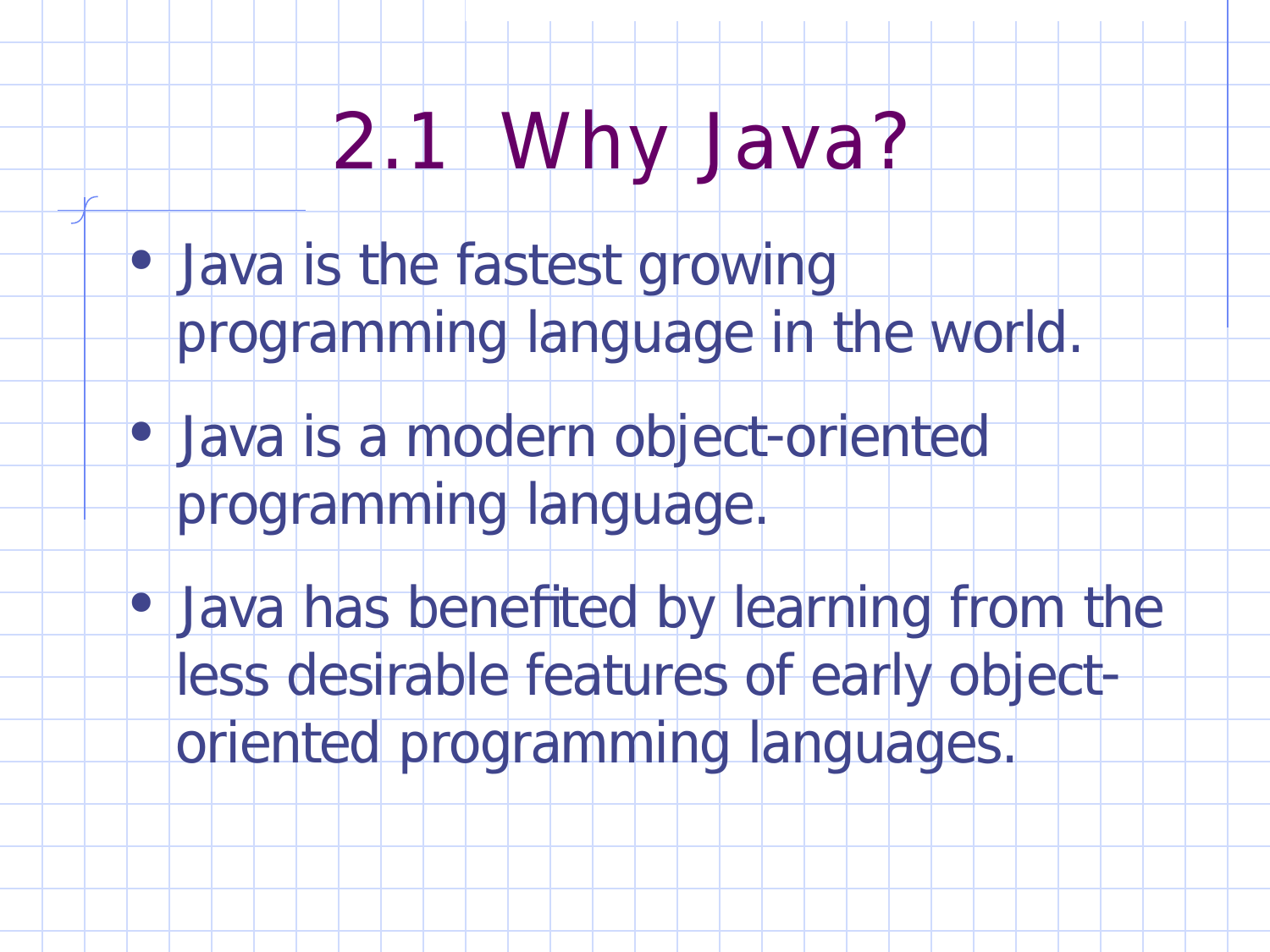

# 2.1  Why Java?
Java is the fastest growing programming language in the world.

Java is a modern object-oriented programming language.

Java has benefited by learning from the less desirable features of early object-oriented programming languages.